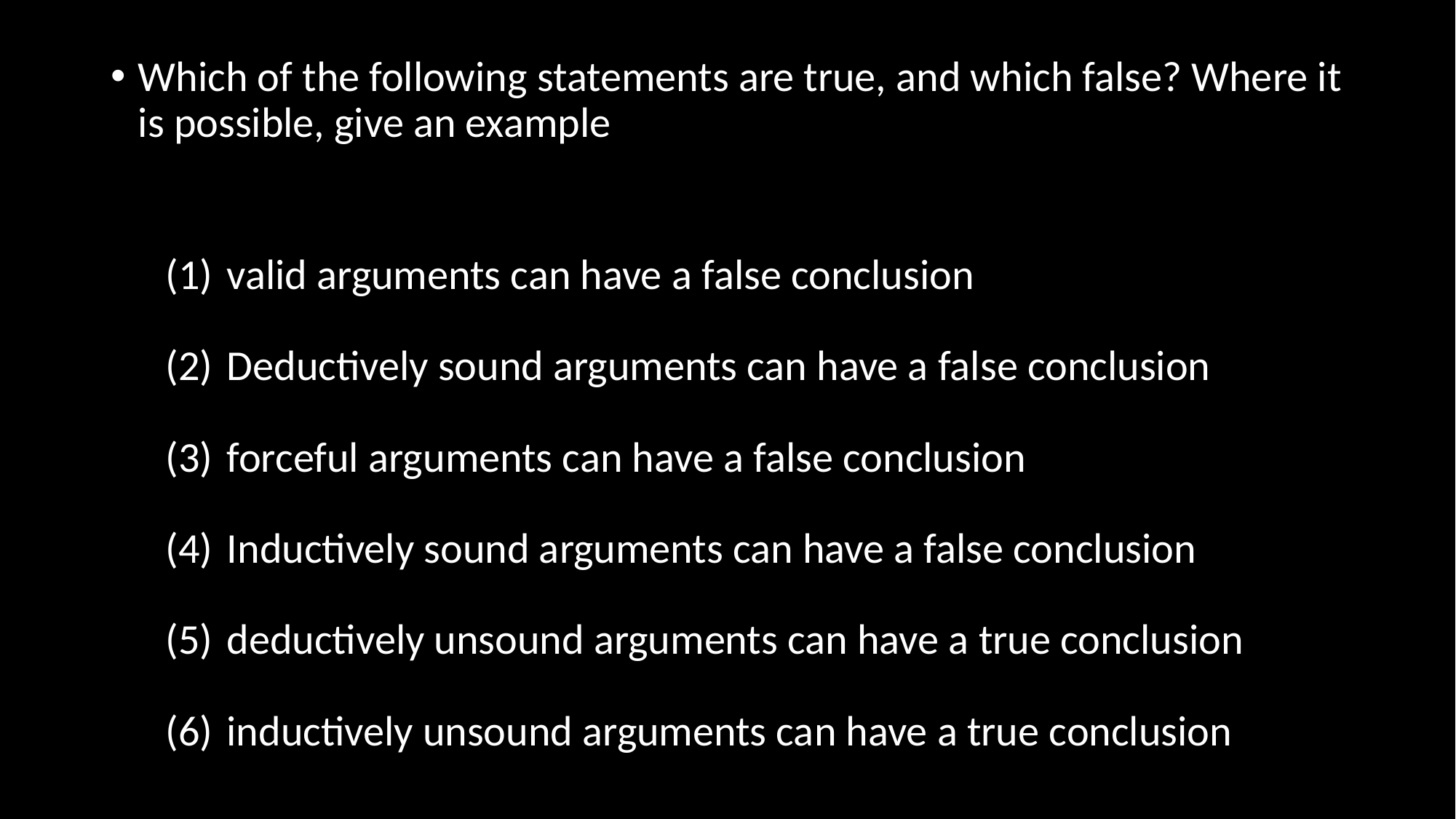

Which of the following statements are true, and which false? Where it is possible, give an example

valid arguments can have a false conclusion
Deductively sound arguments can have a false conclusion
forceful arguments can have a false conclusion
Inductively sound arguments can have a false conclusion
deductively unsound arguments can have a true conclusion
inductively unsound arguments can have a true conclusion